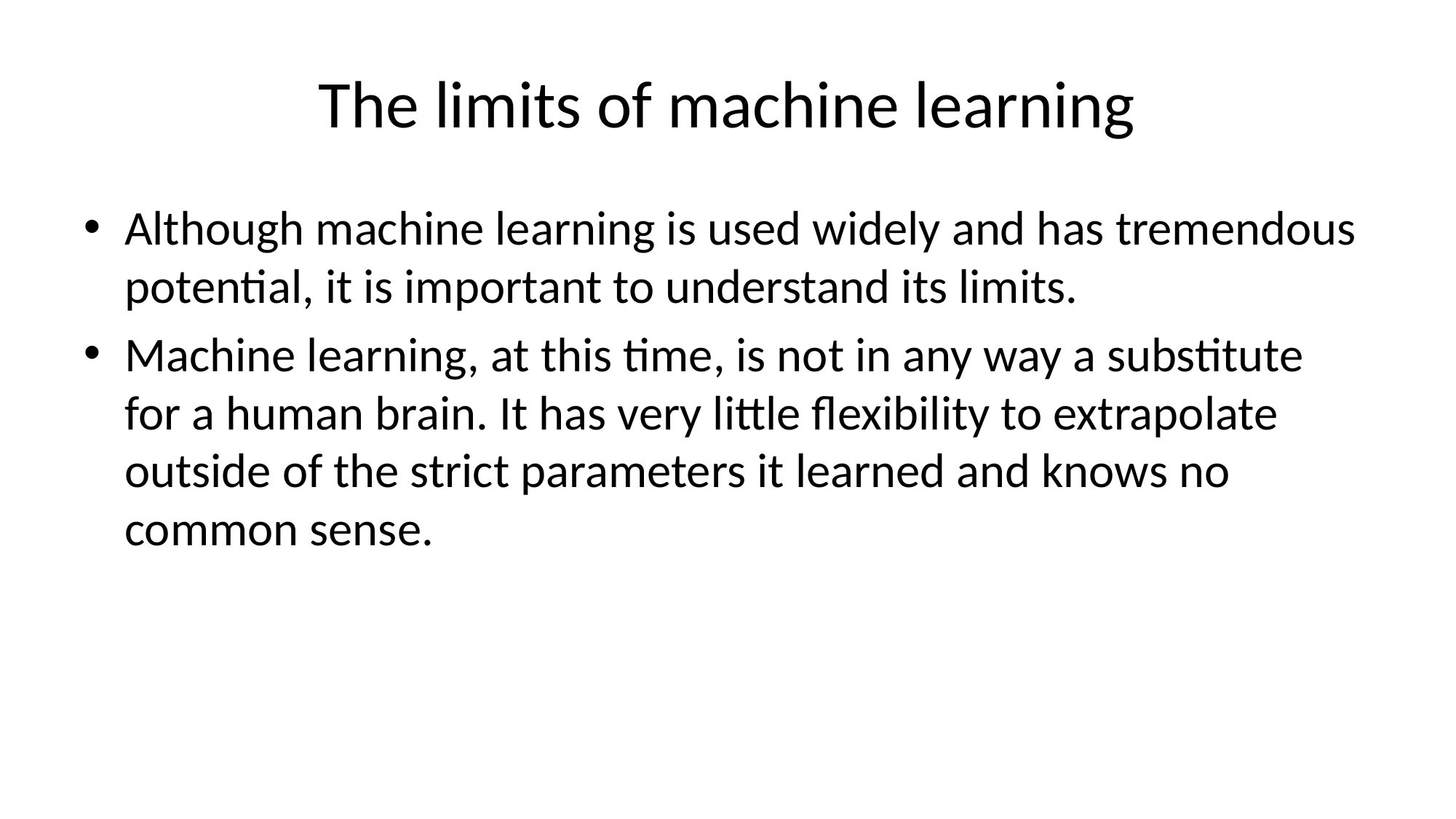

# The limits of machine learning
Although machine learning is used widely and has tremendous potential, it is important to understand its limits.
Machine learning, at this time, is not in any way a substitute for a human brain. It has very little flexibility to extrapolate outside of the strict parameters it learned and knows no common sense.